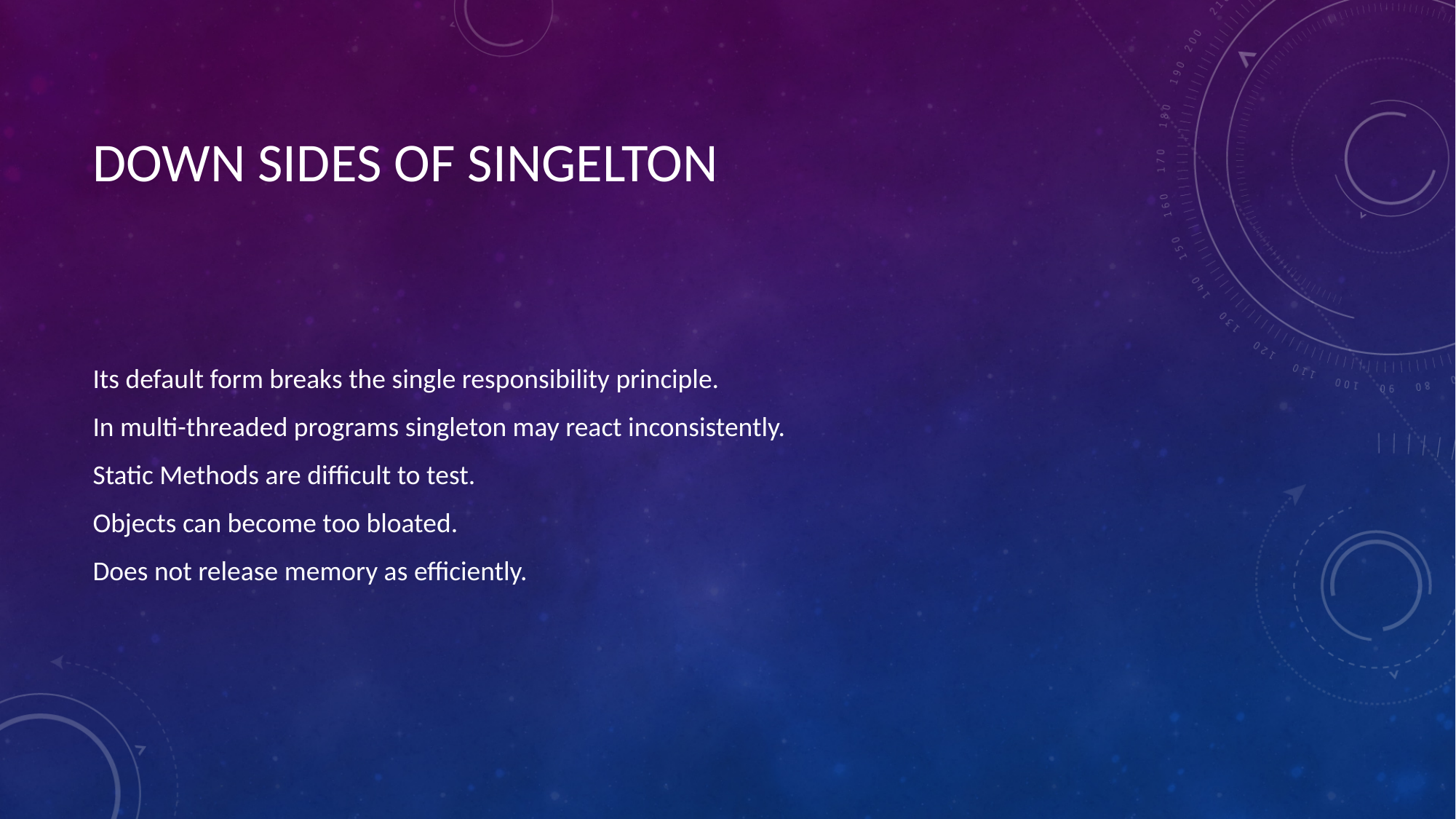

# Down sides of Singelton
Its default form breaks the single responsibility principle.
In multi-threaded programs singleton may react inconsistently.
Static Methods are difficult to test.
Objects can become too bloated.
Does not release memory as efficiently.